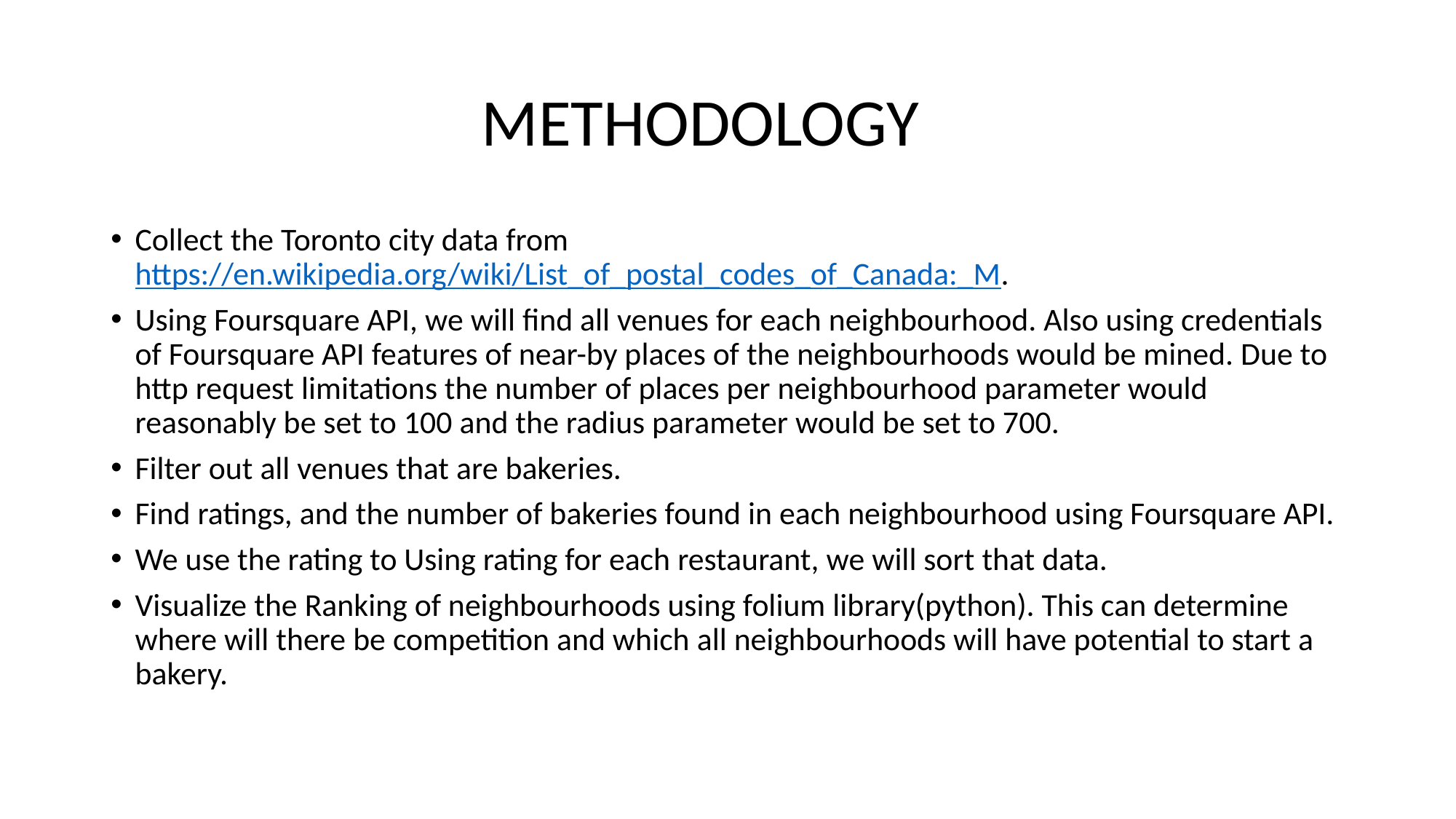

# METHODOLOGY
Collect the Toronto city data from https://en.wikipedia.org/wiki/List_of_postal_codes_of_Canada:_M.
Using Foursquare API, we will find all venues for each neighbourhood. Also using credentials of Foursquare API features of near-by places of the neighbourhoods would be mined. Due to http request limitations the number of places per neighbourhood parameter would reasonably be set to 100 and the radius parameter would be set to 700.
Filter out all venues that are bakeries.
Find ratings, and the number of bakeries found in each neighbourhood using Foursquare API.
We use the rating to Using rating for each restaurant, we will sort that data.
Visualize the Ranking of neighbourhoods using folium library(python). This can determine where will there be competition and which all neighbourhoods will have potential to start a bakery.